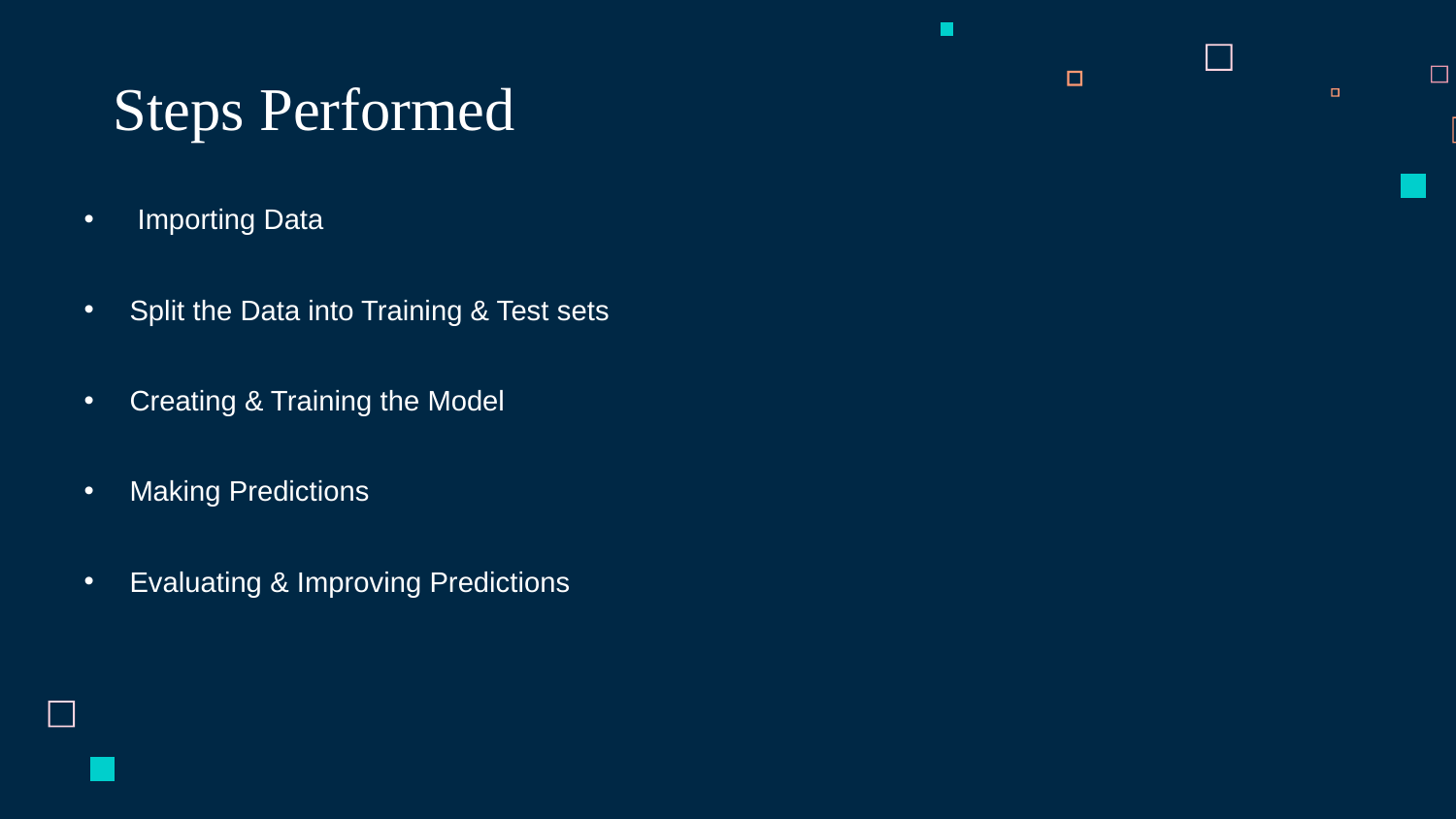

# Steps Performed
 Importing Data

Split the Data into Training & Test sets

Creating & Training the Model

Making Predictions

Evaluating & Improving Predictions